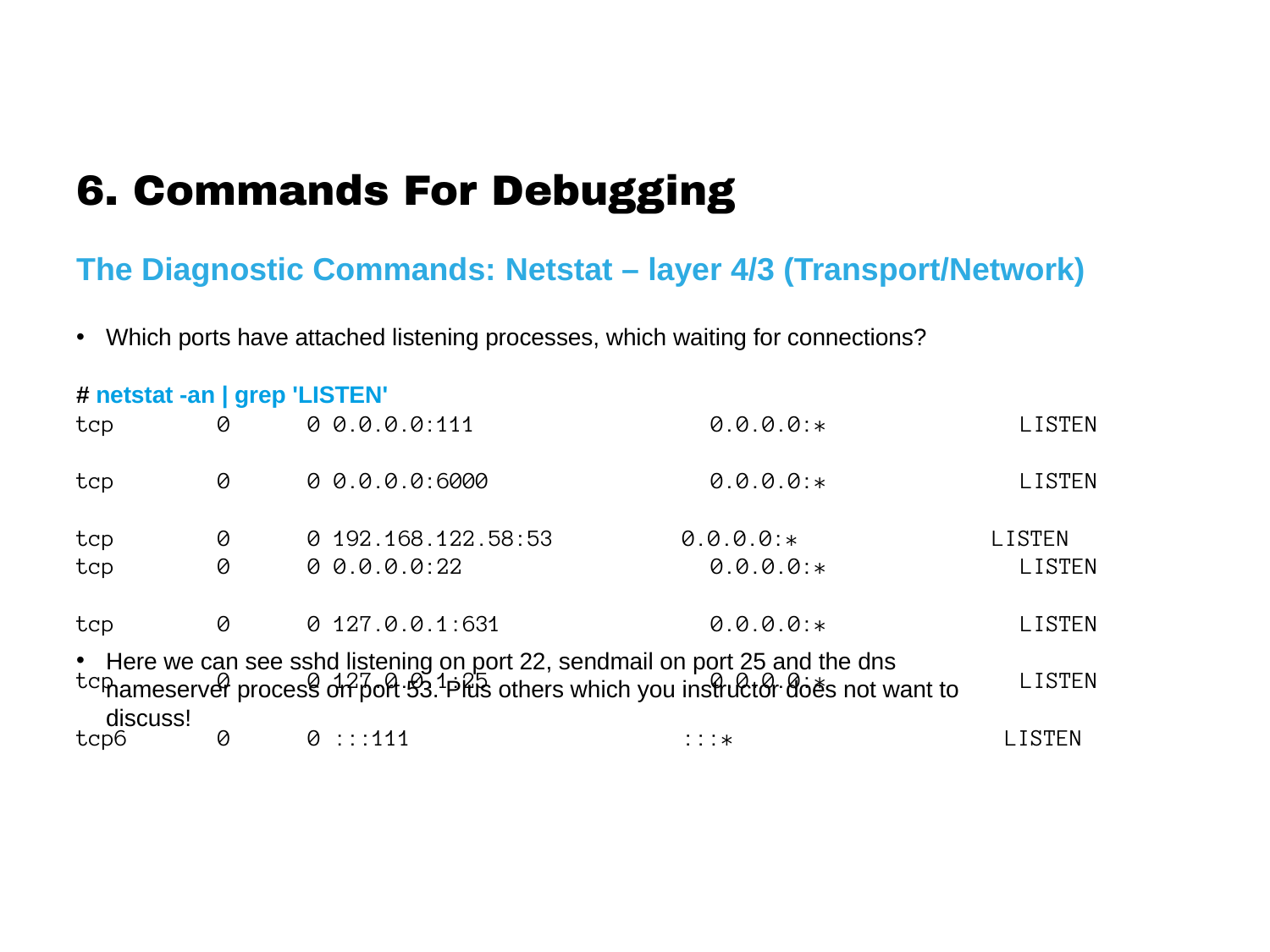

# 6. Commands For Debugging
The Diagnostic Commands: Netstat – layer 4/3 (Transport/Network)
Which ports have attached listening processes, which waiting for connections?

# netstat -an | grep 'LISTEN'
tcp        0      0 0.0.0.0:111             	0.0.0.0:*               LISTEN
tcp        0      0 0.0.0.0:6000            	0.0.0.0:*               LISTEN
tcp        0      0 192.168.122.58:53          0.0.0.0:*               LISTEN
tcp        0      0 0.0.0.0:22              	0.0.0.0:*               LISTEN
tcp        0      0 127.0.0.1:631           	0.0.0.0:*               LISTEN
tcp        0      0 127.0.0.1:25            	0.0.0.0:*               LISTEN
tcp6       0      0 :::111                     :::*                     LISTEN
Here we can see sshd listening on port 22, sendmail on port 25 and the dns nameserver process on port 53. Plus others which you instructor does not want to discuss!